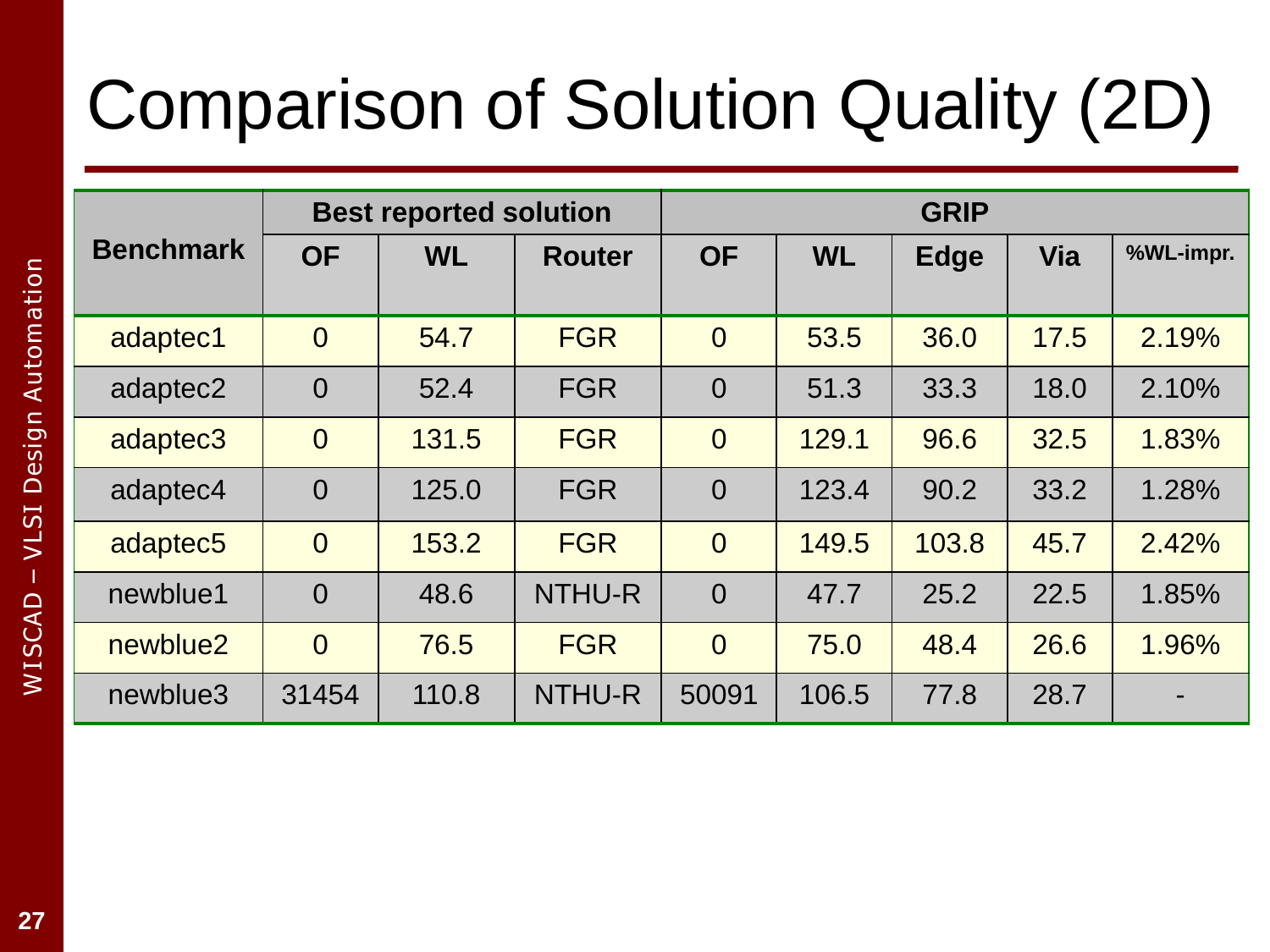

# Comparison of Solution Quality (2D)

| Benchmark | Best reported solution |  |  | GRIP |  |  |  |  |
| --- | --- | --- | --- | --- | --- | --- | --- | --- |
|  | OF | WL | Router | OF | WL | Edge | Via | %WL-impr. |
| adaptec1 | 0 | 54.7 | FGR | 0 | 53.5 | 36.0 | 17.5 | 2.19% |
| adaptec2 | 0 | 52.4 | FGR | 0 | 51.3 | 33.3 | 18.0 | 2.10% |
| adaptec3 | 0 | 131.5 | FGR | 0 | 129.1 | 96.6 | 32.5 | 1.83% |
| adaptec4 | 0 | 125.0 | FGR | 0 | 123.4 | 90.2 | 33.2 | 1.28% |
| adaptec5 | 0 | 153.2 | FGR | 0 | 149.5 | 103.8 | 45.7 | 2.42% |
| newblue1 | 0 | 48.6 | NTHU-R | 0 | 47.7 | 25.2 | 22.5 | 1.85% |
| newblue2 | 0 | 76.5 | FGR | 0 | 75.0 | 48.4 | 26.6 | 1.96% |
| newblue3 | 31454 | 110.8 | NTHU-R | 50091 | 106.5 | 77.8 | 28.7 | - |